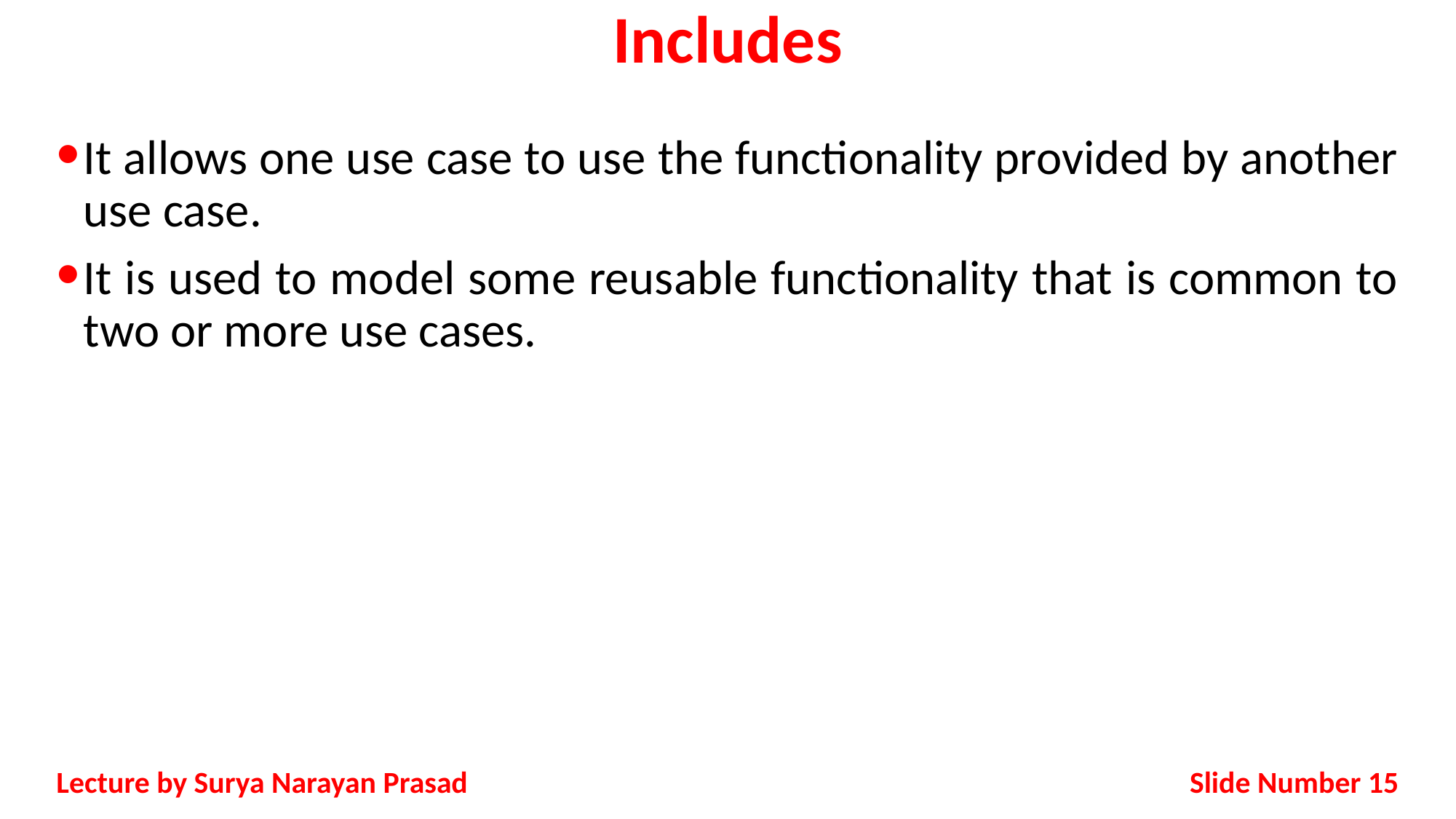

# Includes
It allows one use case to use the functionality provided by another use case.
It is used to model some reusable functionality that is common to two or more use cases.
Slide Number 15
Lecture by Surya Narayan Prasad